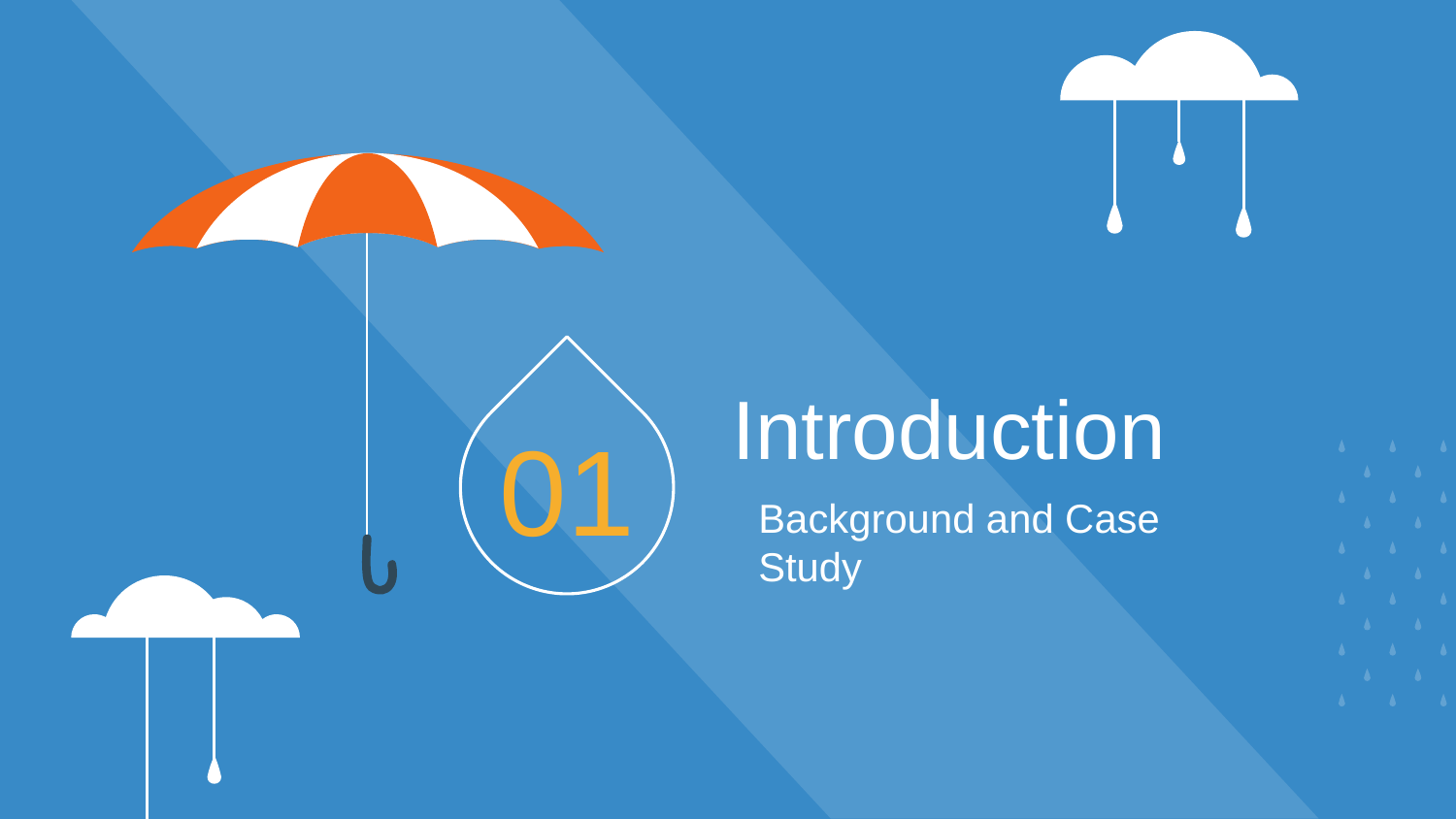

Introduction

# 01
Background and Case Study